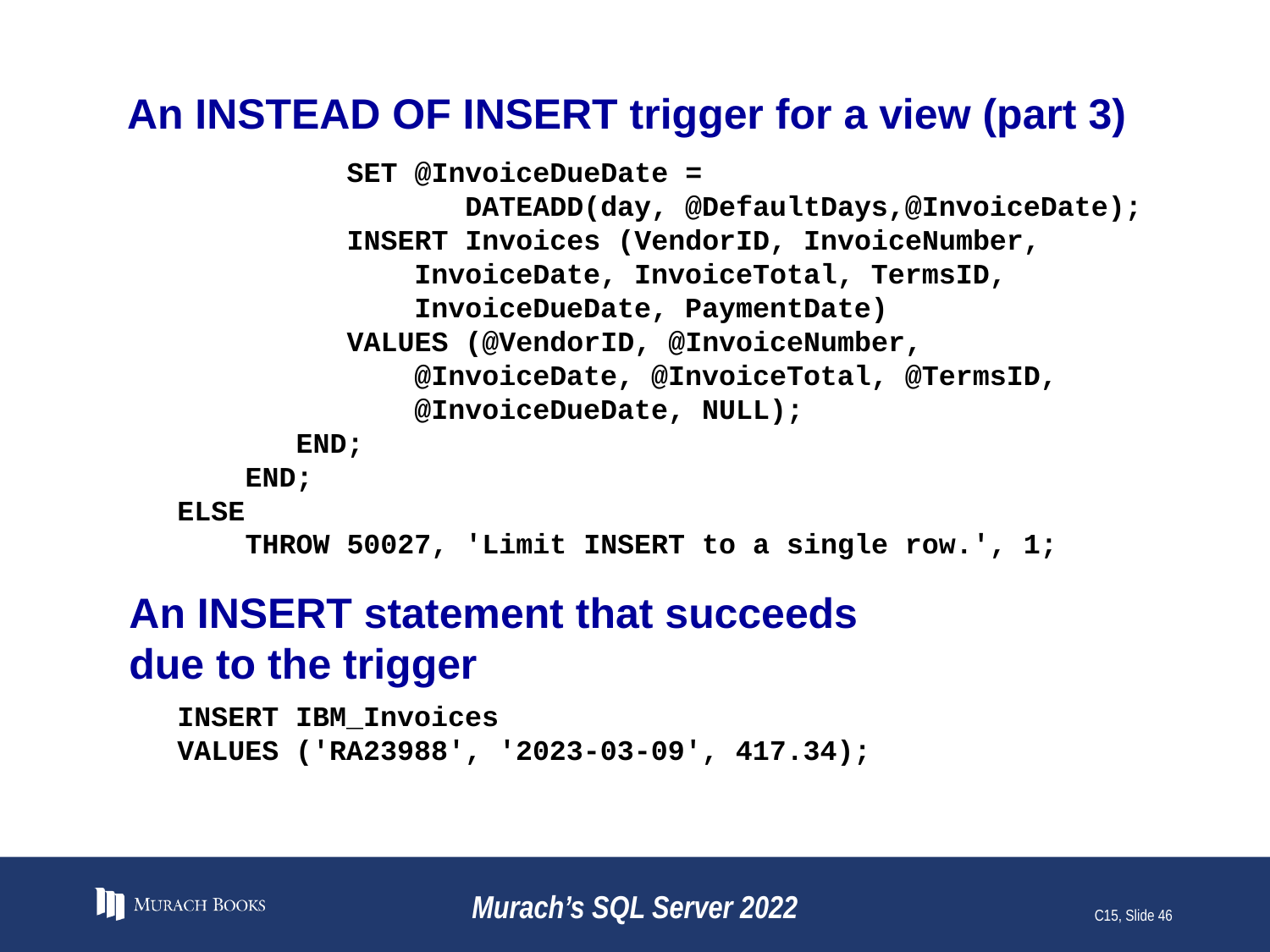

# An INSTEAD OF INSERT trigger for a view (part 3)
          SET @InvoiceDueDate =
                 DATEADD(day, @DefaultDays,@InvoiceDate);
          INSERT Invoices (VendorID, InvoiceNumber,
              InvoiceDate, InvoiceTotal, TermsID,
              InvoiceDueDate, PaymentDate)
          VALUES (@VendorID, @InvoiceNumber,
              @InvoiceDate, @InvoiceTotal, @TermsID,
              @InvoiceDueDate, NULL);
       END;
    END;
ELSE
    THROW 50027, 'Limit INSERT to a single row.', 1;
An INSERT statement that succeeds
due to the trigger
INSERT IBM_Invoices
VALUES ('RA23988', '2023-03-09', 417.34);

Murach’s SQL Server 2022

C15, Slide 46